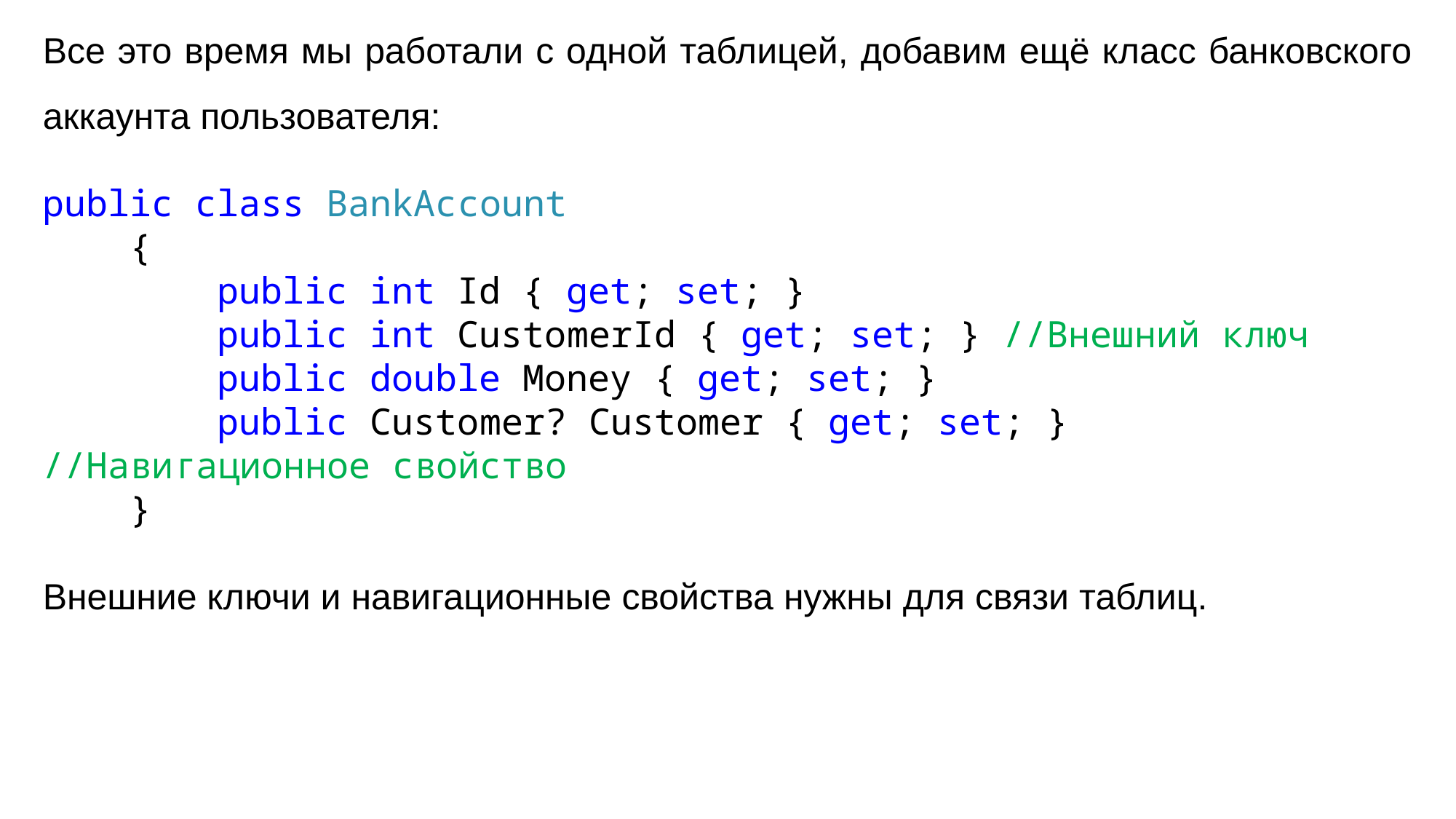

Все это время мы работали с одной таблицей, добавим ещё класс банковского аккаунта пользователя:

public class BankAccount
    {
        public int Id { get; set; }
        public int CustomerId { get; set; } //Внешний ключ
        public double Money { get; set; }
        public Customer? Customer { get; set; } //Навигационное свойство
    }

Внешние ключи и навигационные свойства нужны для связи таблиц.